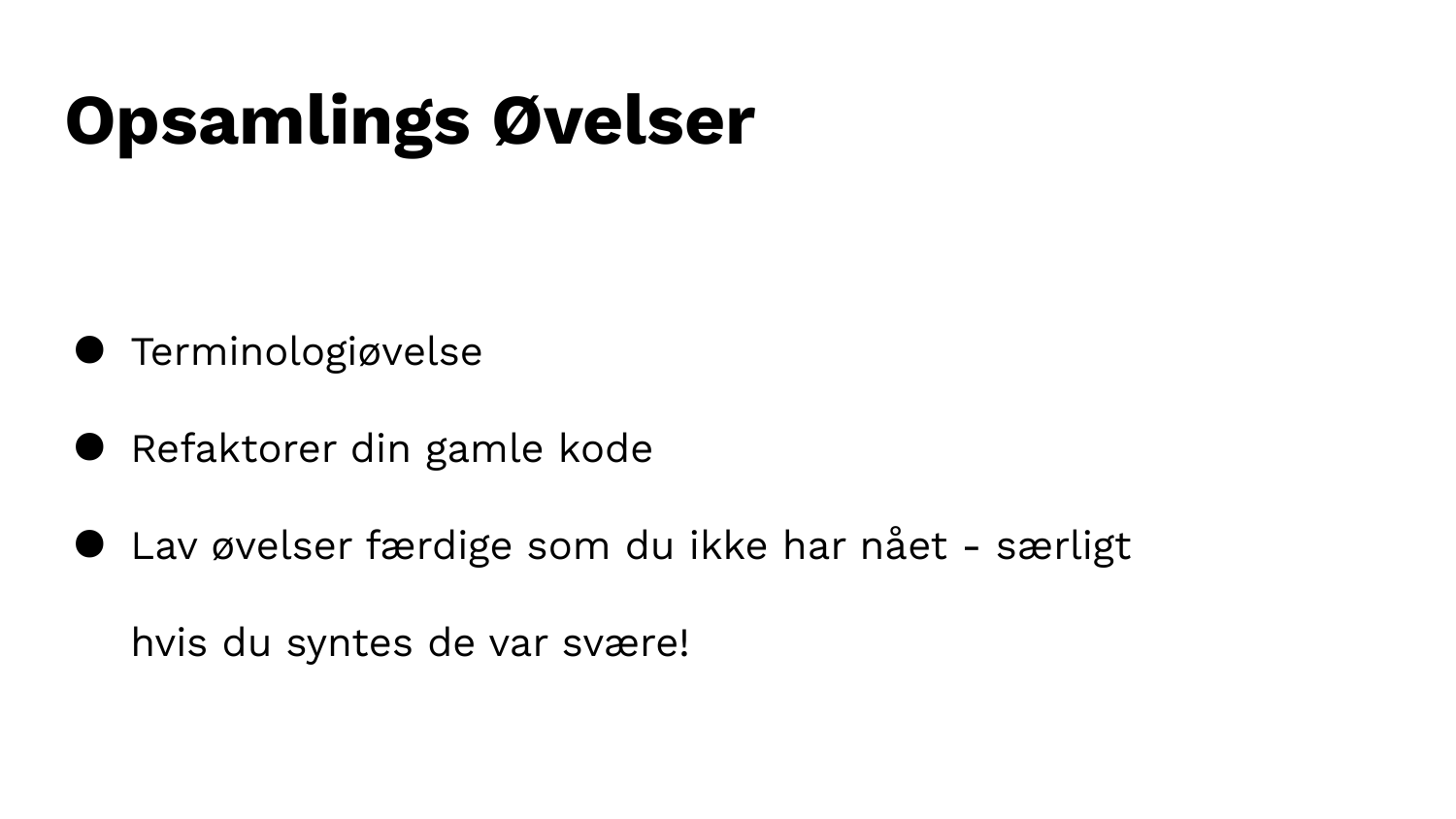

# Opsamlings Øvelser
Terminologiøvelse
Refaktorer din gamle kode
Lav øvelser færdige som du ikke har nået - særligt hvis du syntes de var svære!